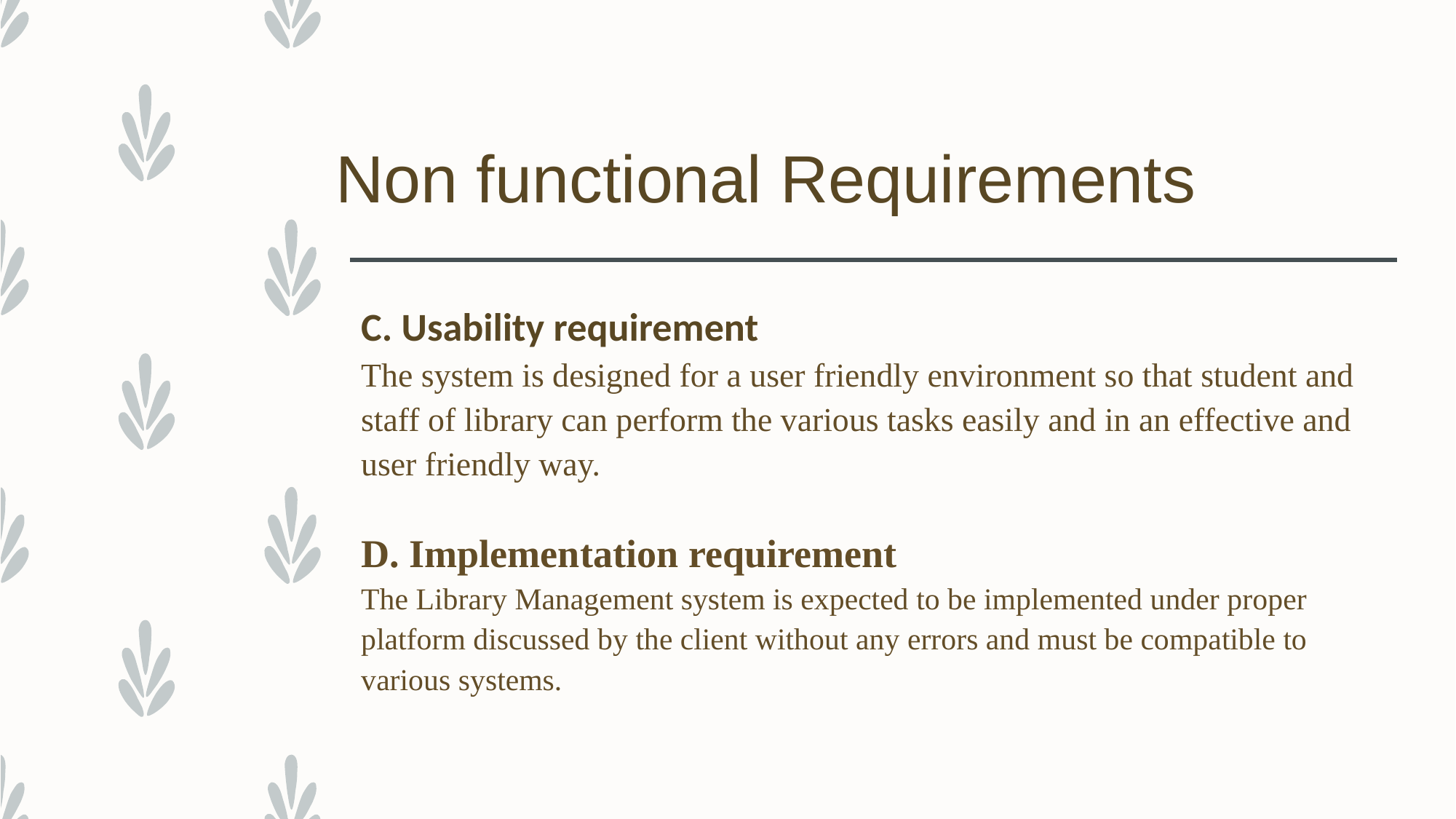

# Non functional Requirements
C. Usability requirement
The system is designed for a user friendly environment so that student and staff of library can perform the various tasks easily and in an effective and user friendly way.

D. Implementation requirement
The Library Management system is expected to be implemented under proper platform discussed by the client without any errors and must be compatible to various systems.